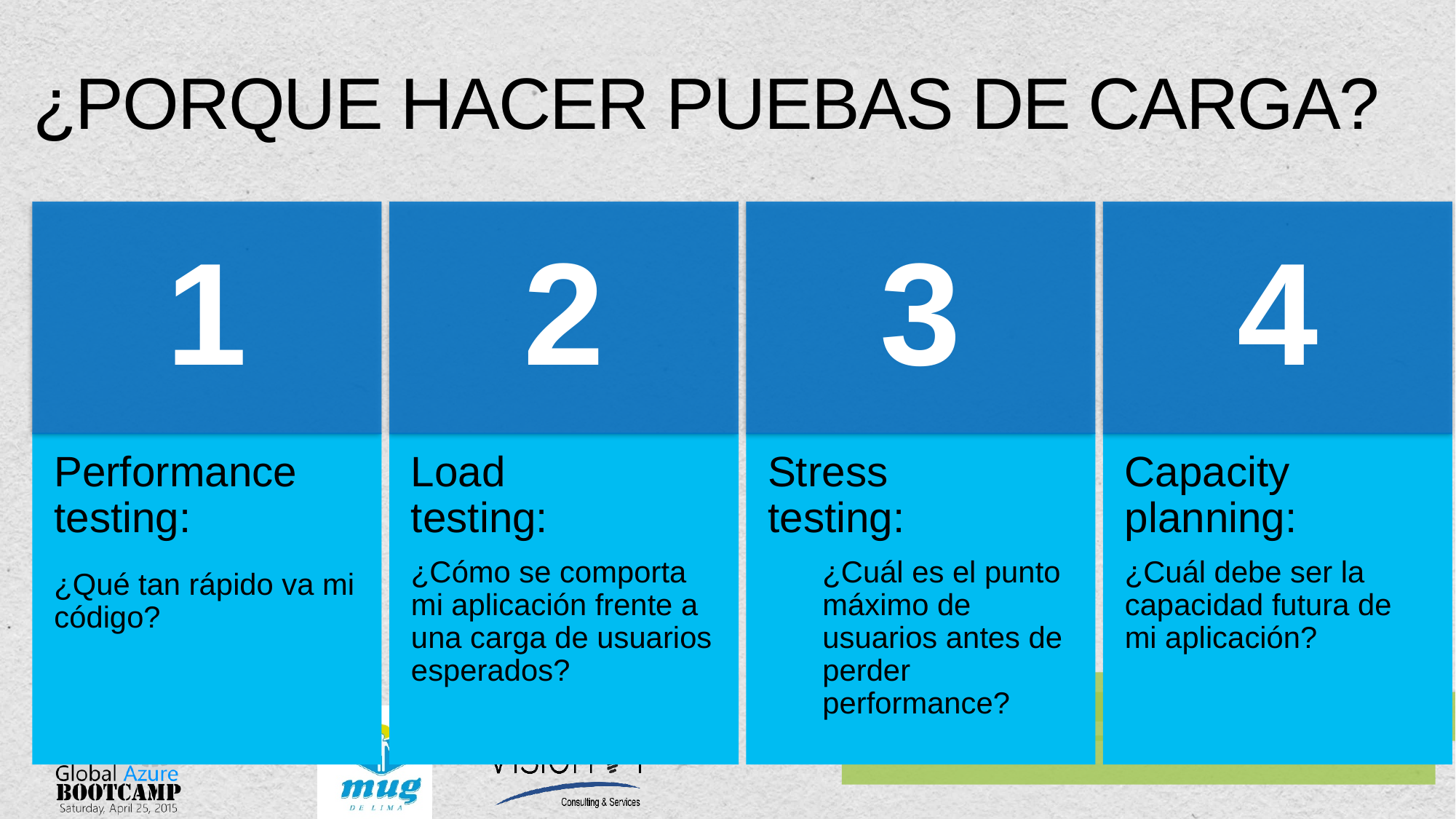

# ¿PORQUE HACER PUEBAS DE CARGA?
1
2
3
4
Performance
testing:
¿Qué tan rápido va mi código?
Load
testing:
¿Cómo se comporta mi aplicación frente a una carga de usuarios esperados?
Stress
testing:
¿Cuál es el punto máximo de usuarios antes de perder performance?
Capacity planning:
¿Cuál debe ser la capacidad futura de mi aplicación?